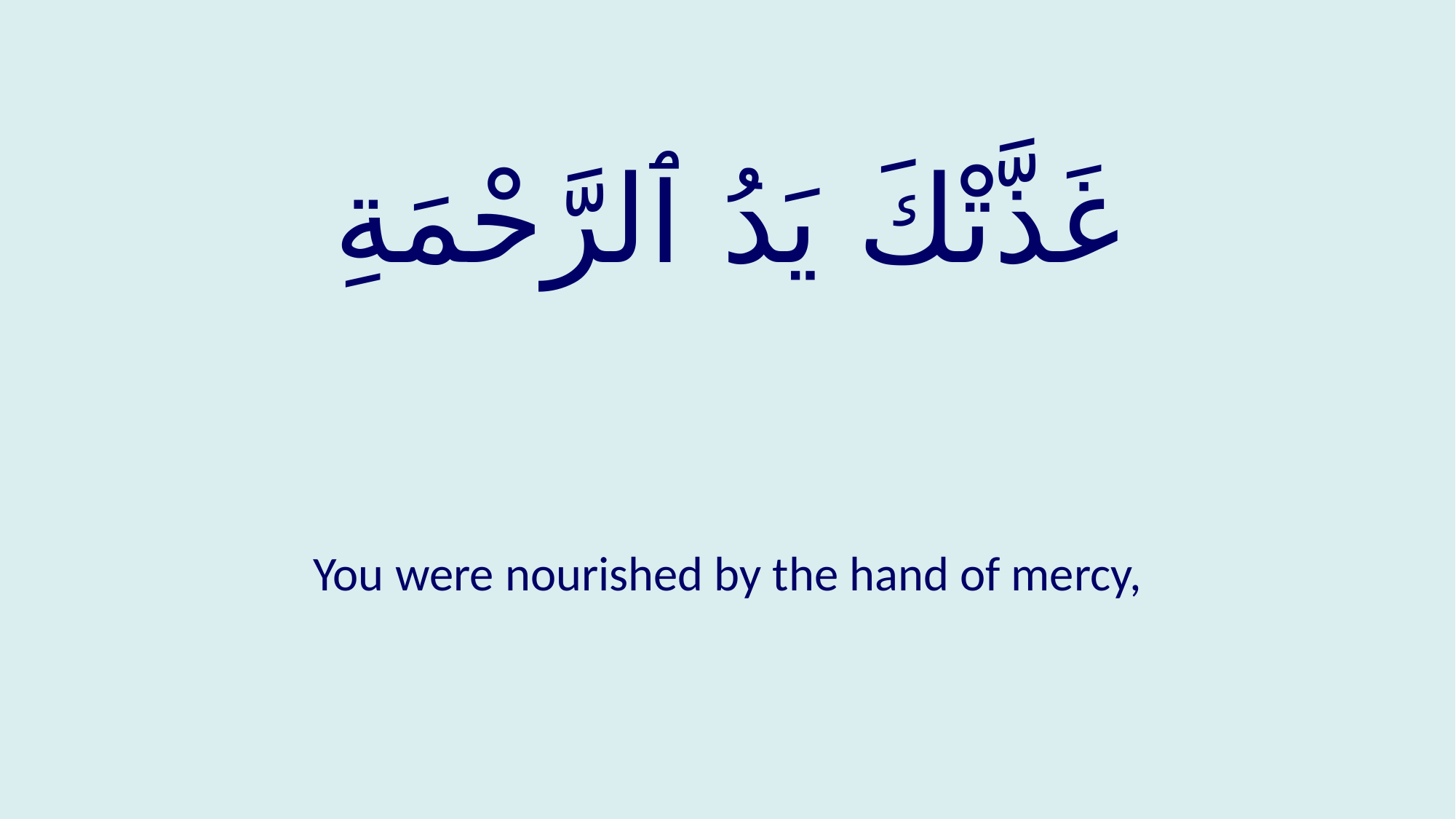

# غَذَّتْكَ يَدُ ٱلرَّحْمَةِ
You were nourished by the hand of mercy,